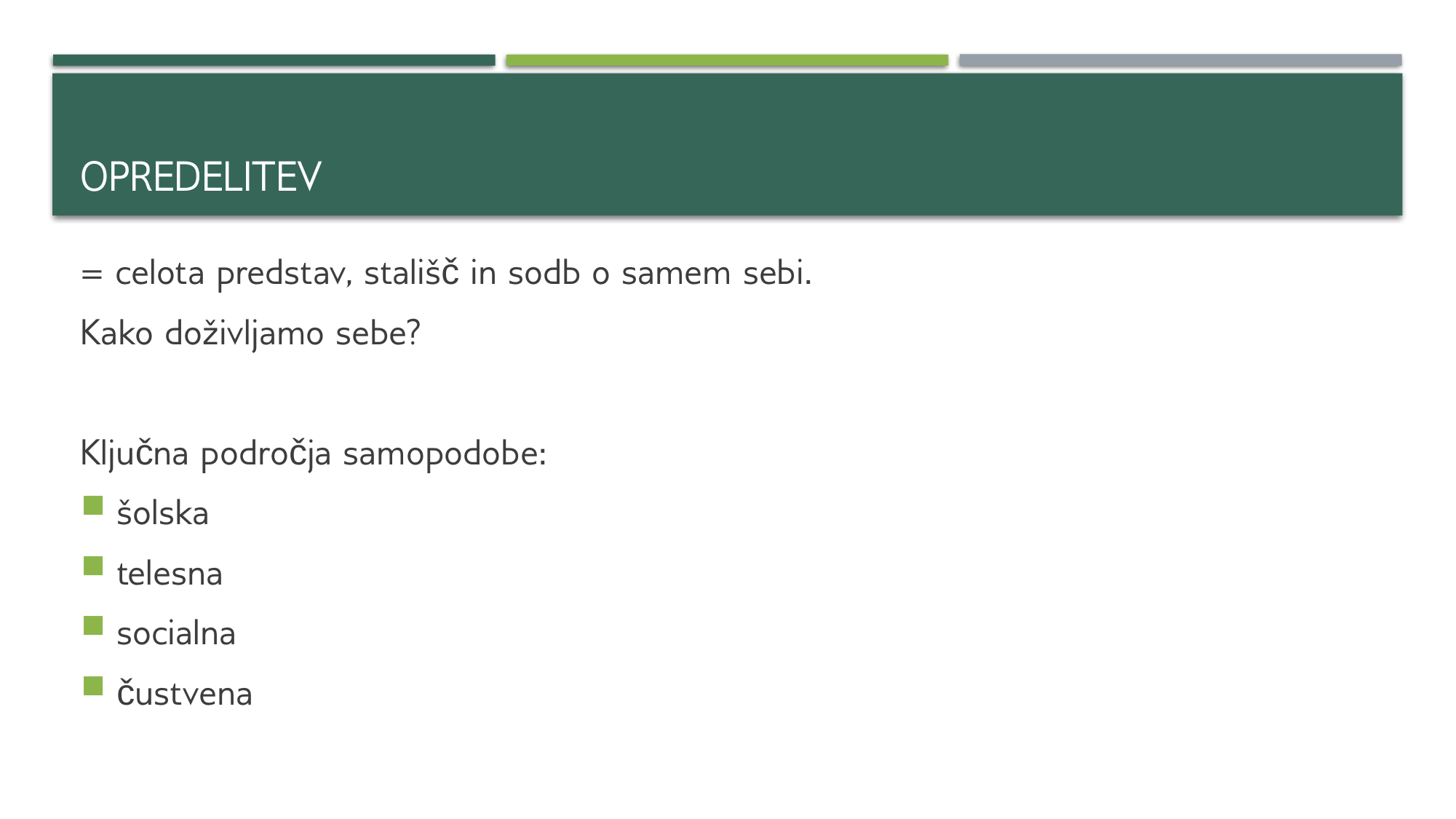

# Opredelitev
= celota predstav, stališč in sodb o samem sebi.
Kako doživljamo sebe?

Ključna področja samopodobe:
šolska
telesna
socialna
čustvena